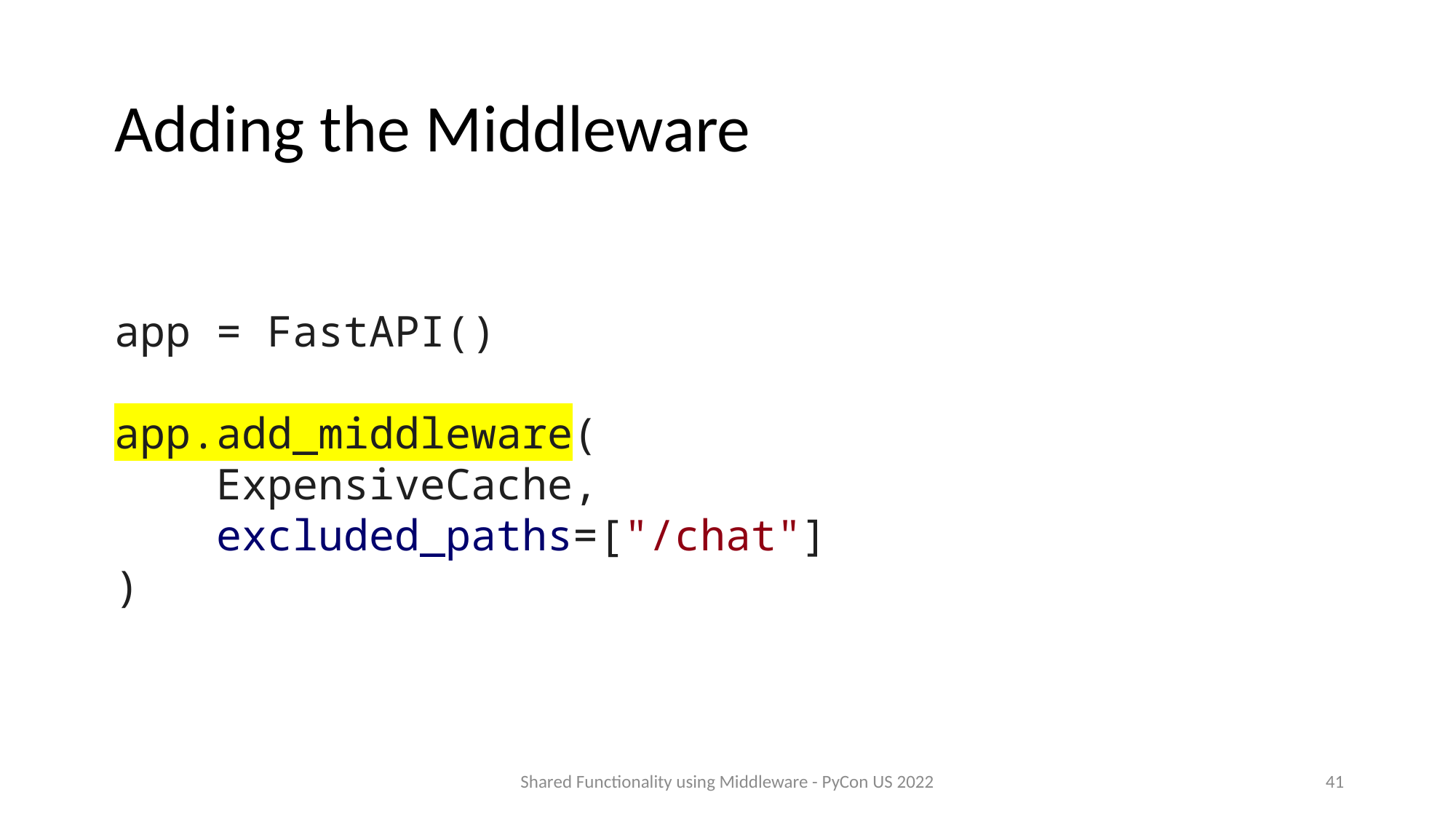

# Adding the Middleware
app = FastAPI()

app.add_middleware(
    ExpensiveCache,
    excluded_paths=["/chat"]
)

Shared Functionality using Middleware - PyCon US 2022
41